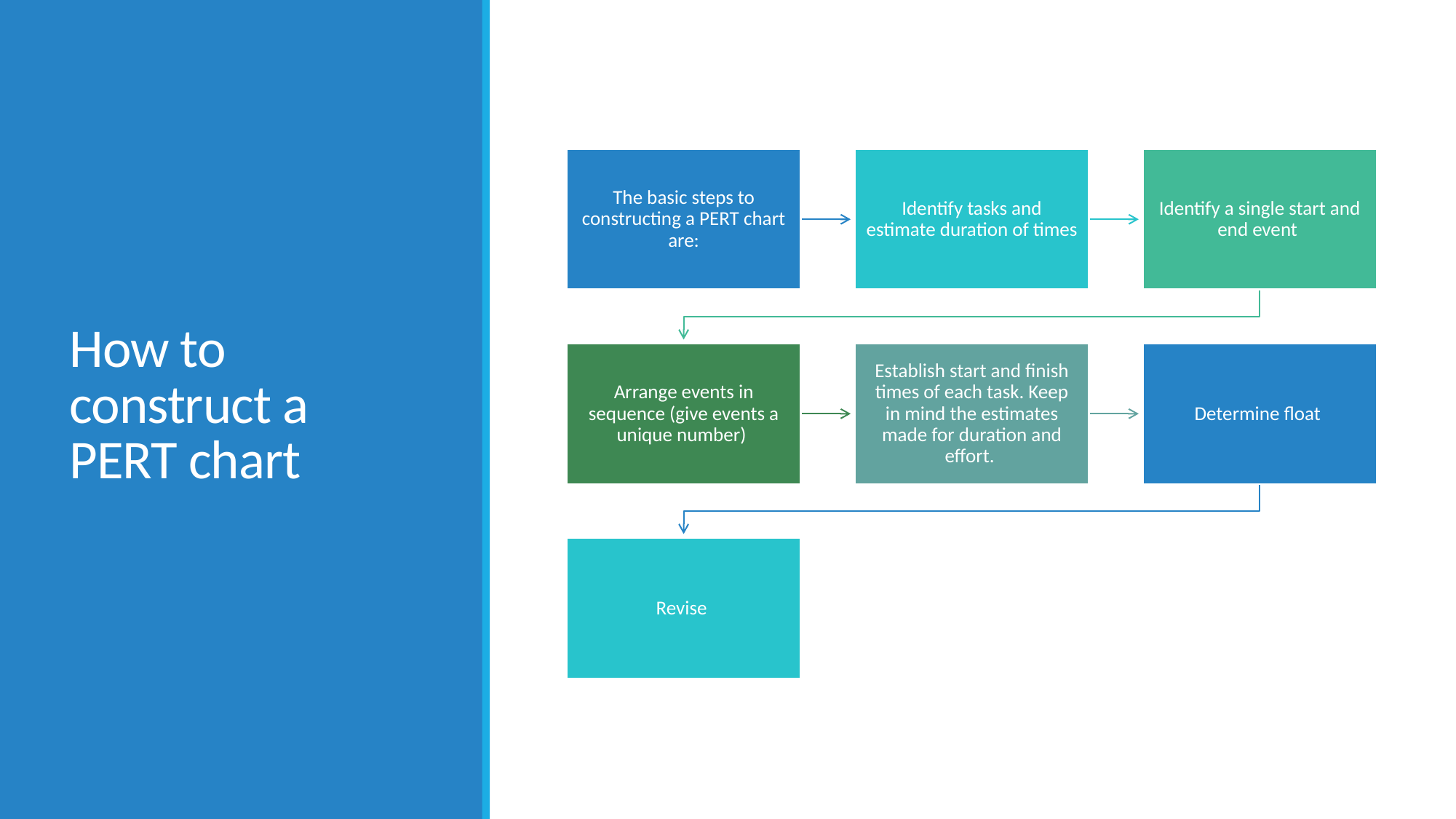

# How to construct a PERT chart

The basic steps to constructing a PERT chart are:

Identify tasks and estimate duration of times

Identify a single start and end event

Arrange events in sequence (give events a unique number)

Establish start and finish times of each task. Keep in mind the estimates made for duration and effort.

Determine float
Revise